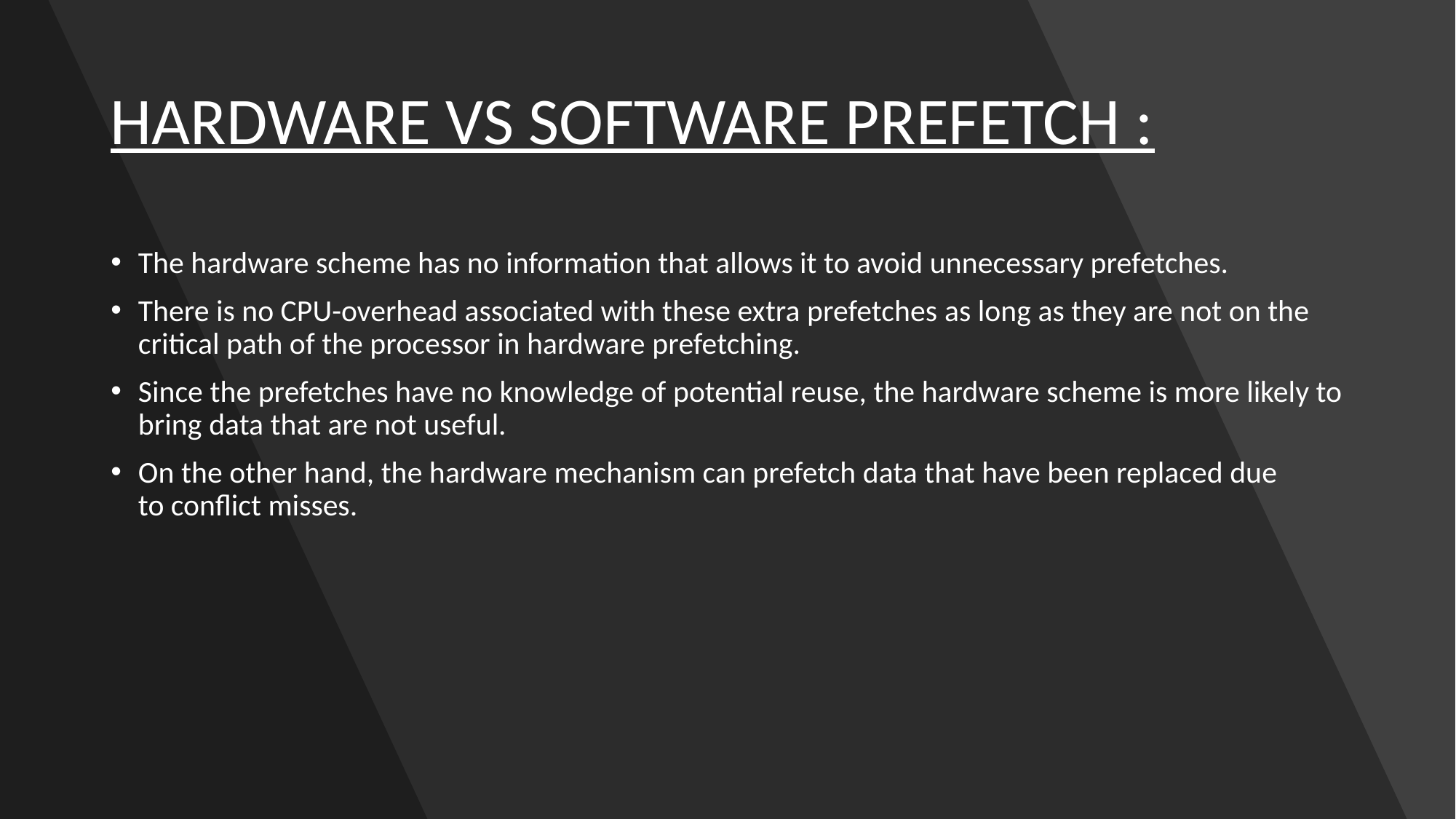

# HARDWARE VS SOFTWARE PREFETCH :
The hardware scheme has no information that allows it to avoid unnecessary prefetches.
There is no CPU-overhead associated with these extra prefetches as long as they are not on the critical path of the processor in hardware prefetching.
Since the prefetches have no knowledge of potential reuse, the hardware scheme is more likely to bring data that are not useful.
On the other hand, the hardware mechanism can prefetch data that have been replaced due to conflict misses.